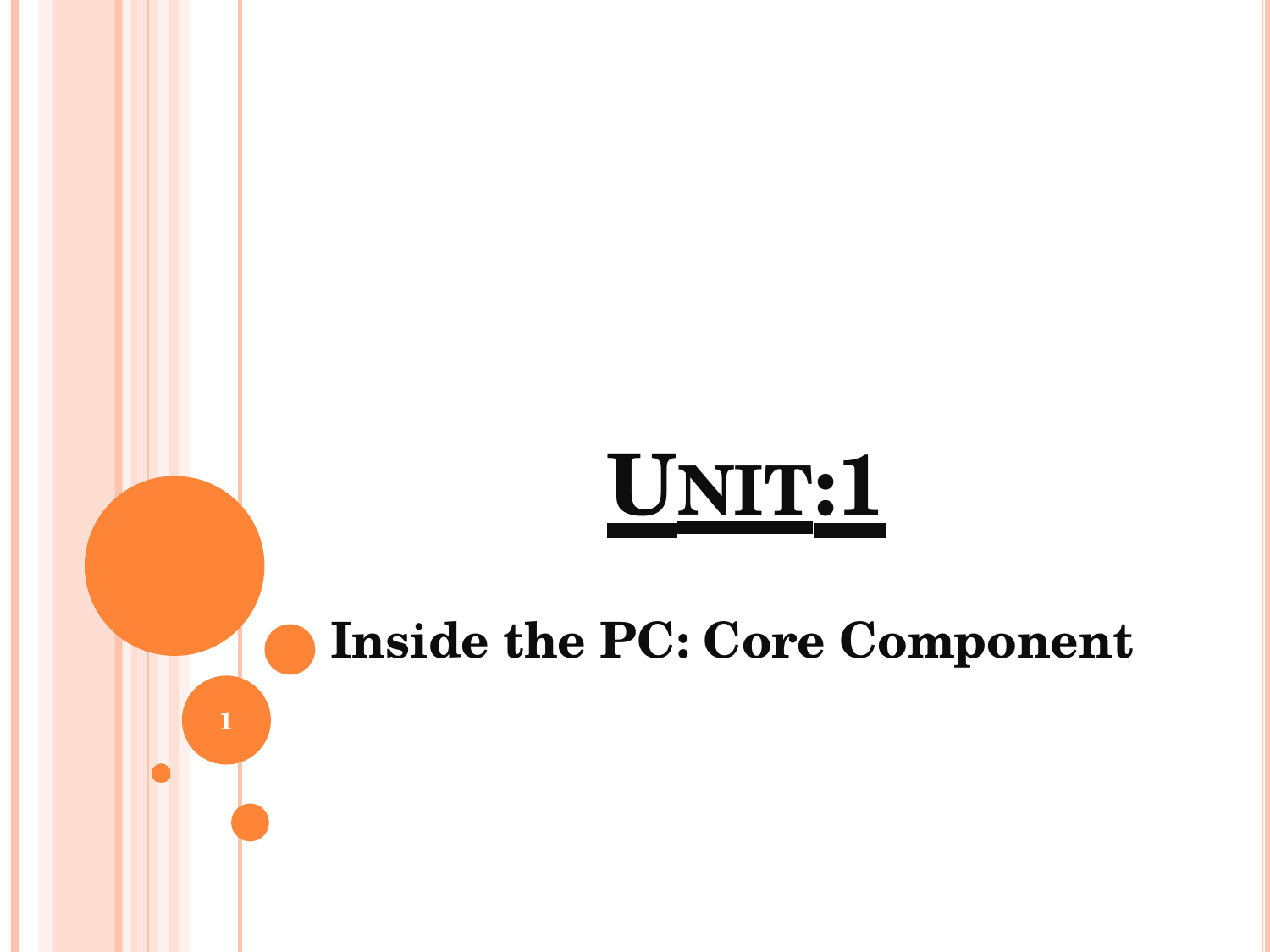

UNIT:1
Inside the PC: Core Component
1